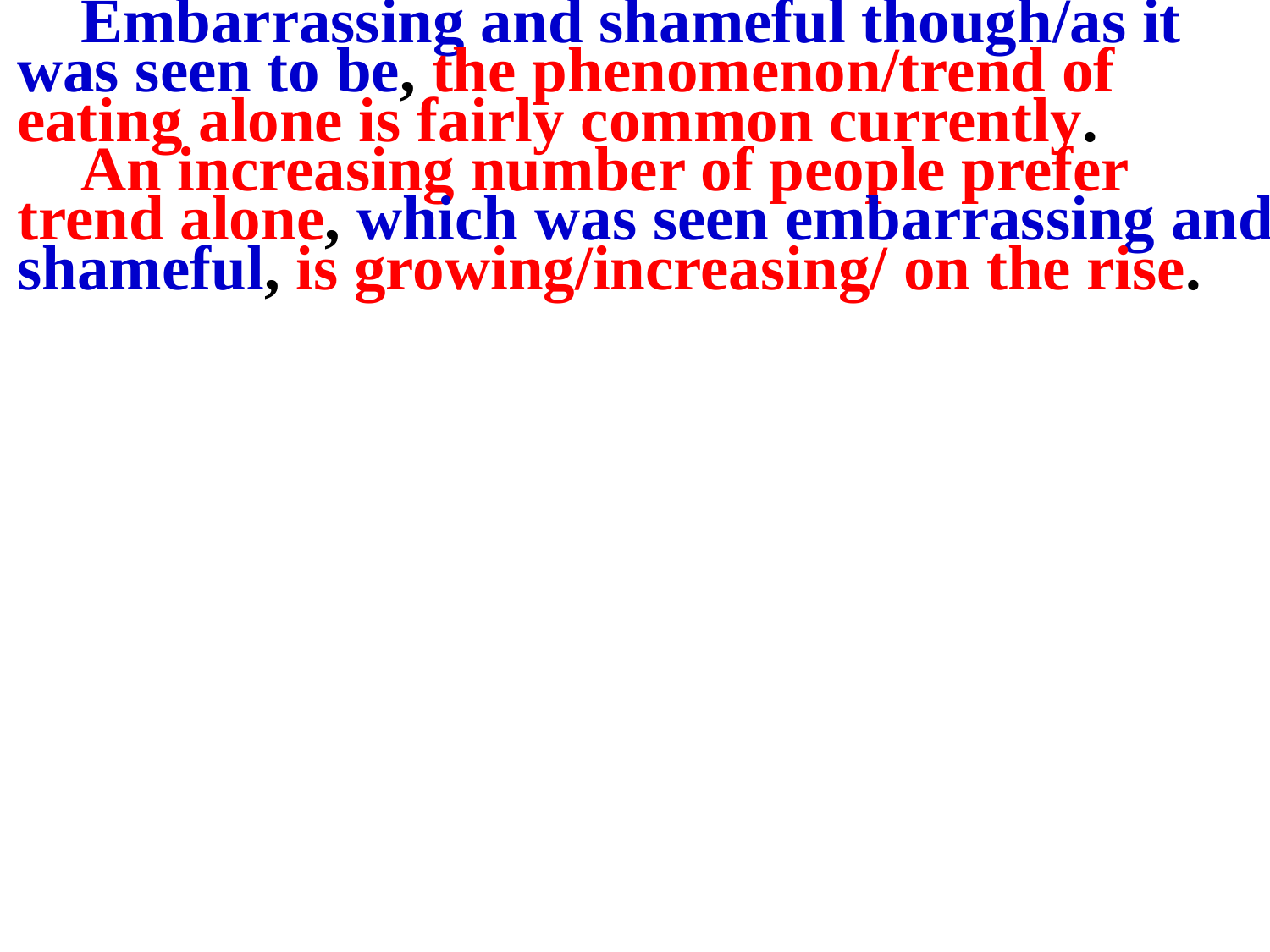

Embarrassing and shameful though/as it was seen to be, the phenomenon/trend of eating alone is fairly common currently.
An increasing number of people prefer trend alone, which was seen embarrassing and shameful, is growing/increasing/ on the rise.